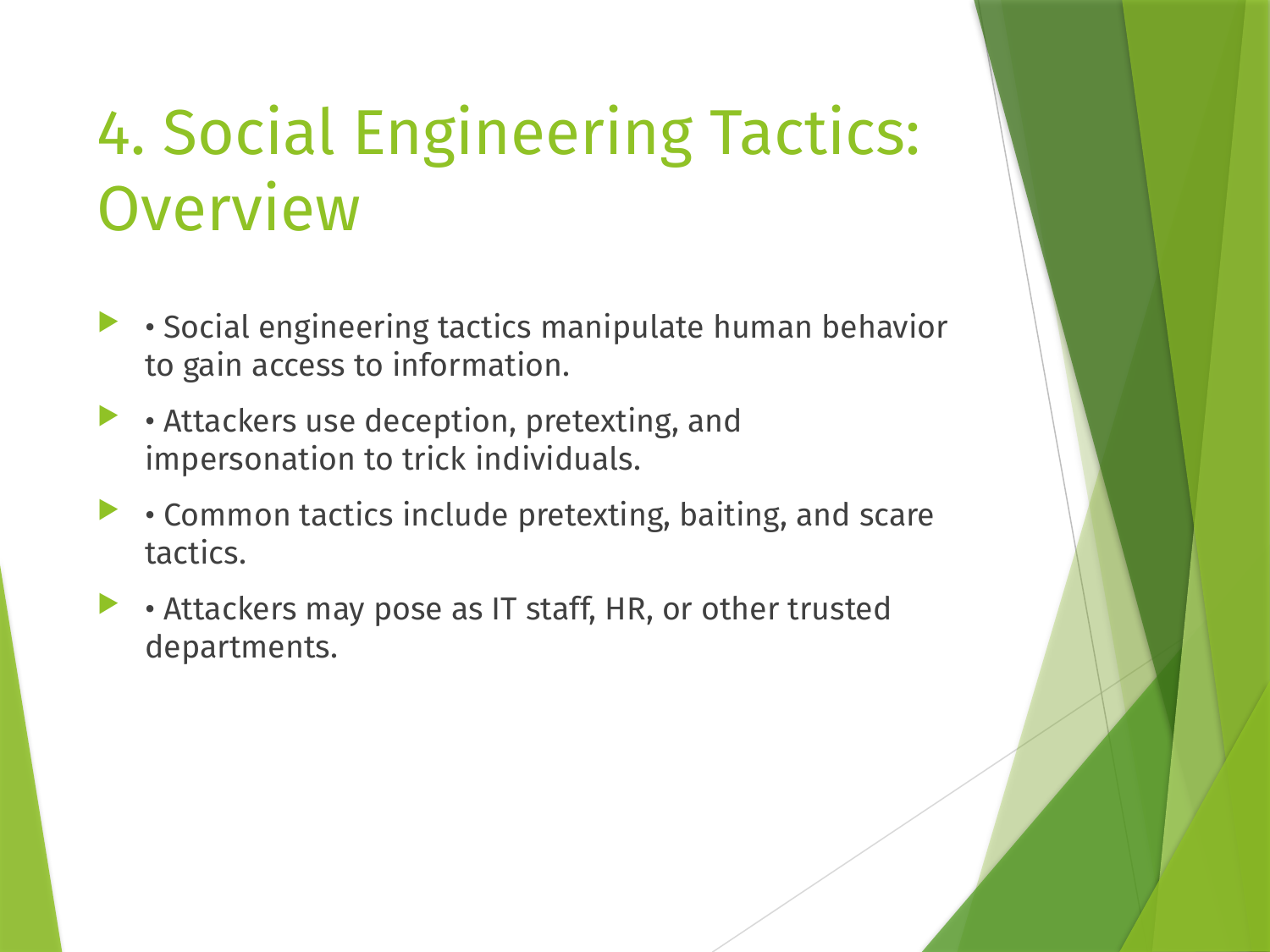

# 4. Social Engineering Tactics: Overview
• Social engineering tactics manipulate human behavior to gain access to information.
• Attackers use deception, pretexting, and impersonation to trick individuals.
• Common tactics include pretexting, baiting, and scare tactics.
• Attackers may pose as IT staff, HR, or other trusted departments.